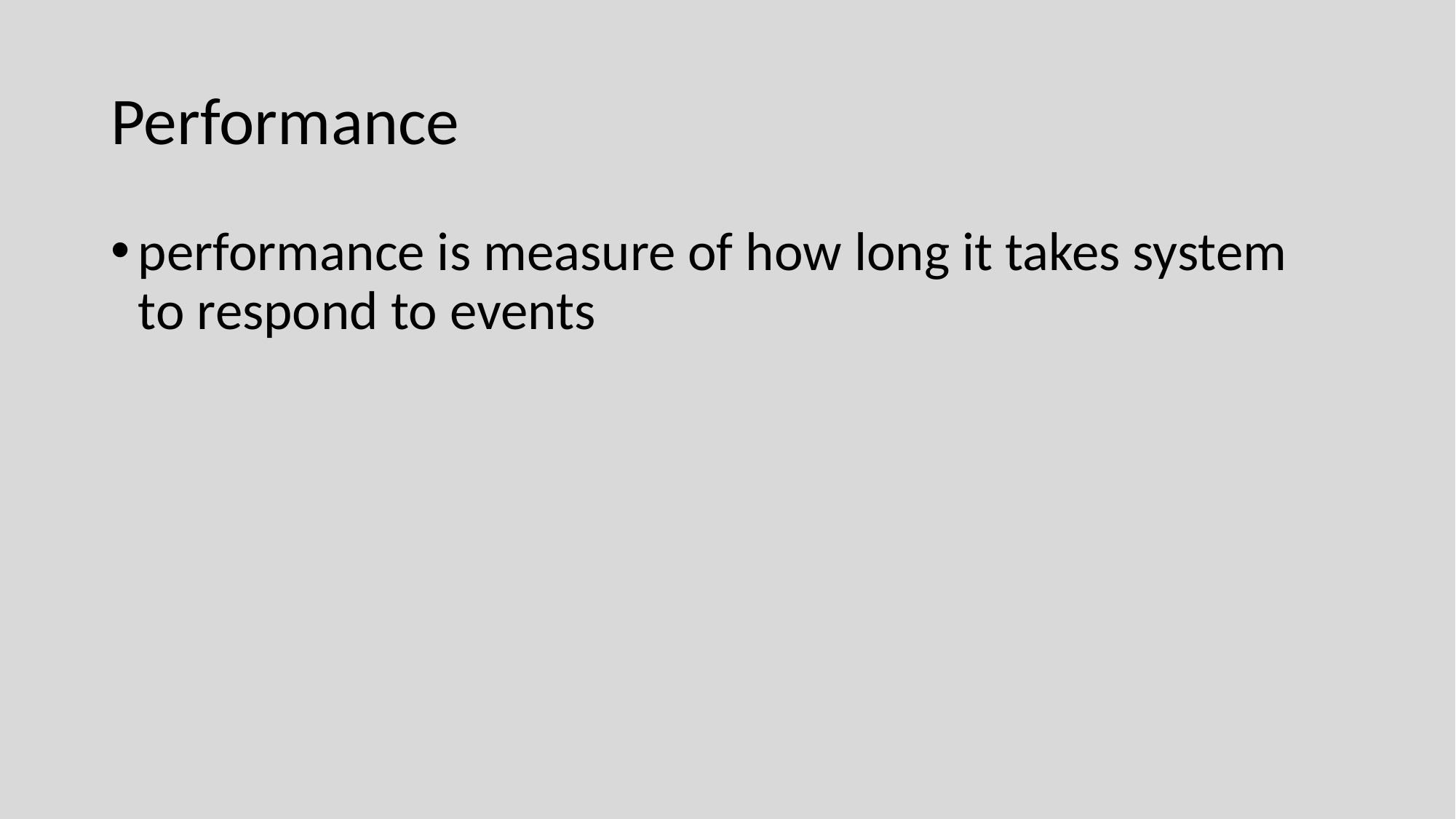

# Performance
performance is measure of how long it takes system to respond to events